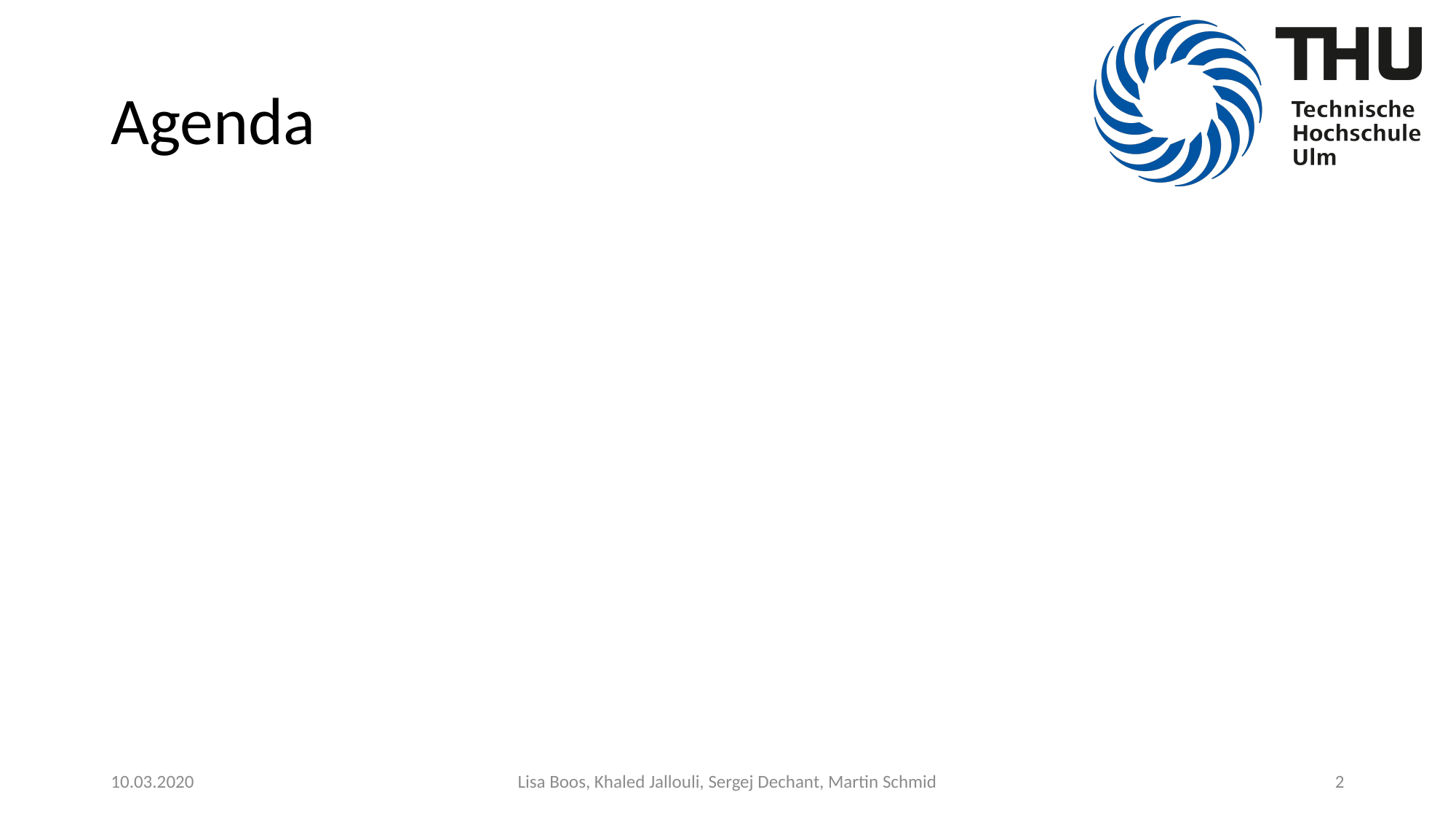

# Agenda

10.03.2020
Lisa Boos, Khaled Jallouli, Sergej Dechant, Martin Schmid
2